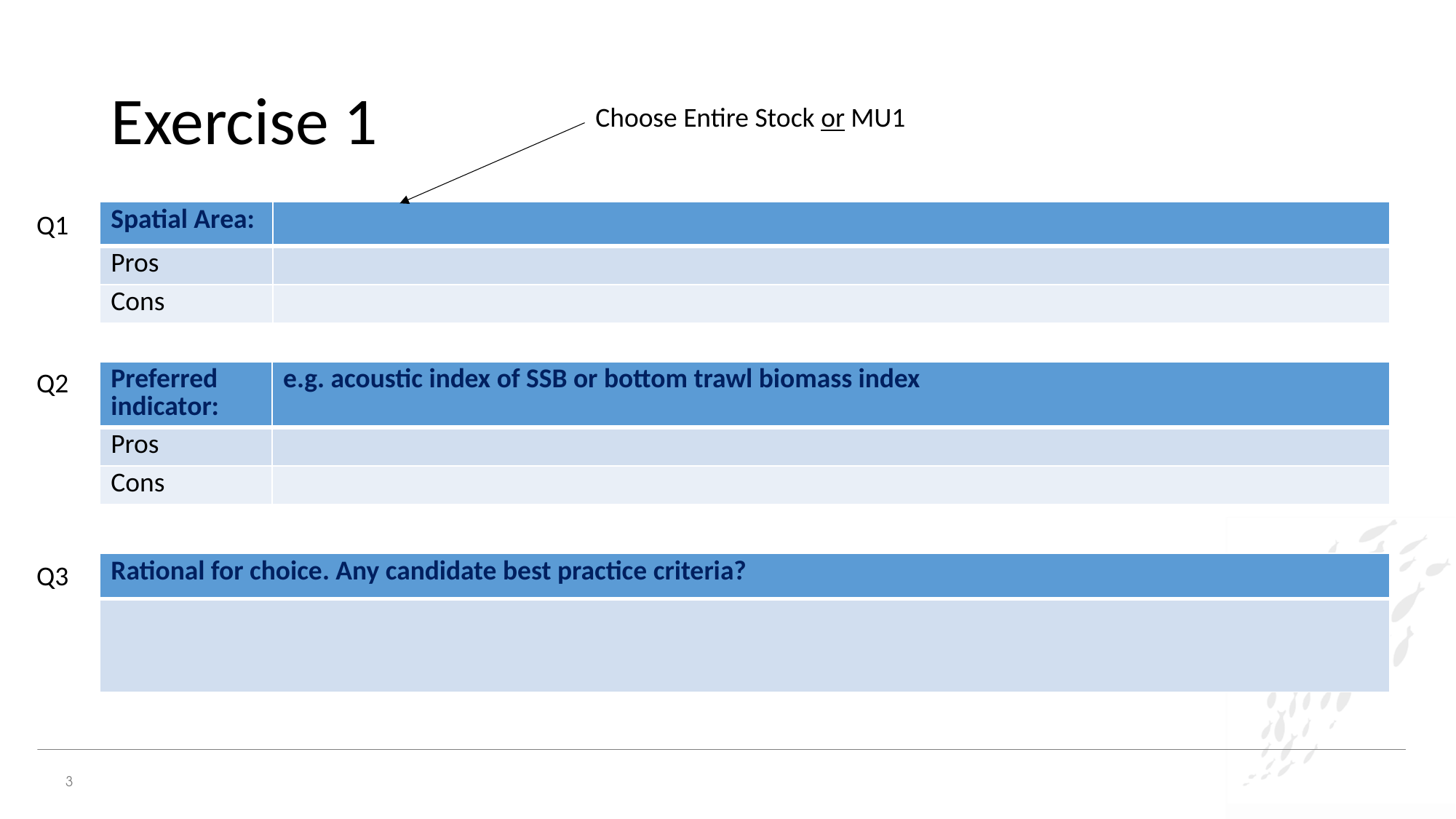

# Exercise 1
Choose Entire Stock or MU1

Q1
| Spatial Area: |  |
| --- | --- |
| Pros |  |
| Cons |  |
Q2
| Preferred indicator: | e.g. acoustic index of SSB or bottom trawl biomass index |
| --- | --- |
| Pros |  |
| Cons |  |
Q3
| Rational for choice. Any candidate best practice criteria? |
| --- |
|  |